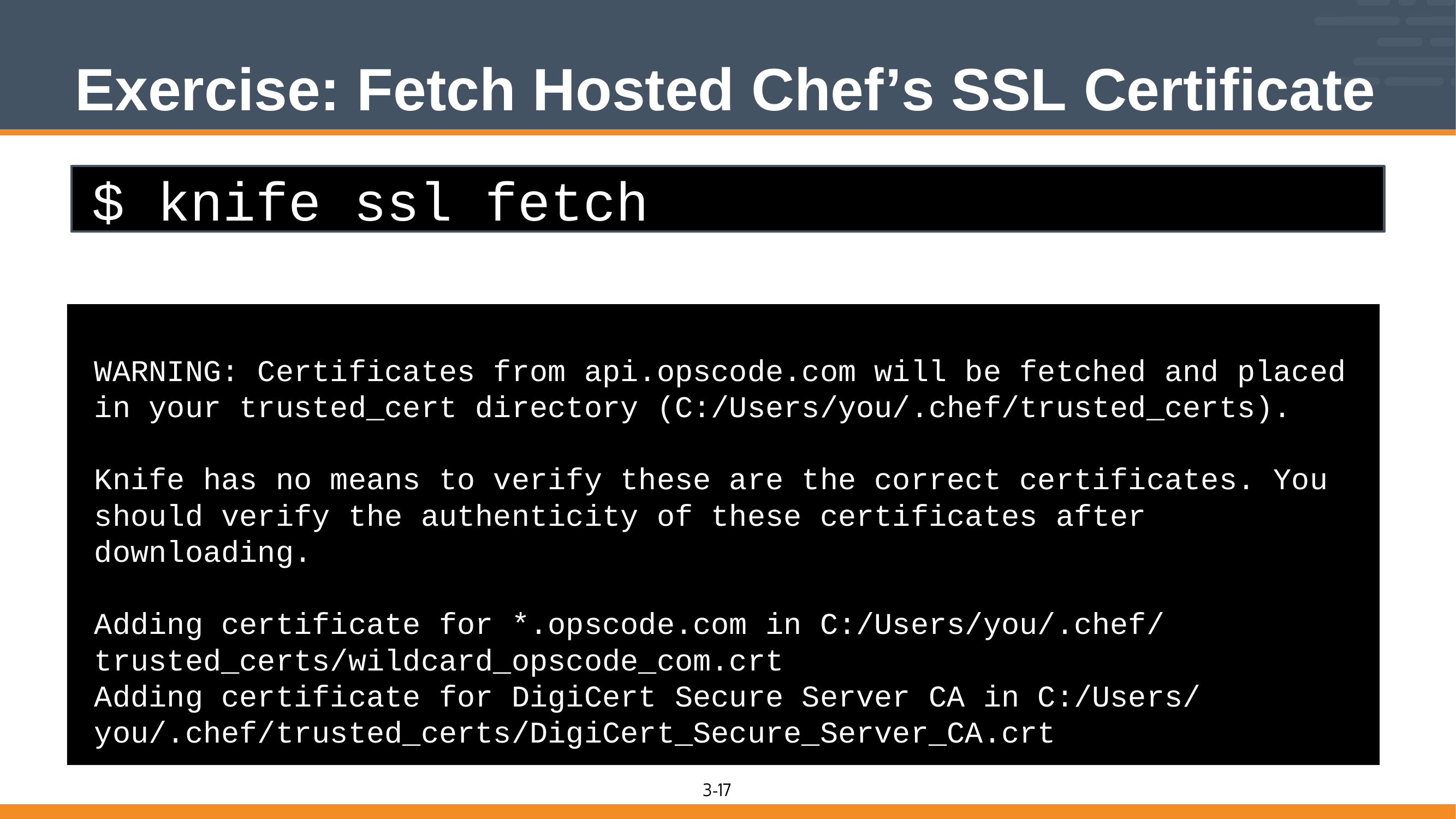

# Exercise: Fetch Hosted Chef’s SSL Certificate

$ knife ssl fetch

WARNING: Certificates from api.opscode.com will be fetched and placed in your trusted_cert directory (C:/Users/you/.chef/trusted_certs).

Knife has no means to verify these are the correct certificates. You
should verify the authenticity of these certificates after
downloading.

Adding certificate for *.opscode.com in C:/Users/you/.chef/
trusted_certs/wildcard_opscode_com.crt
Adding certificate for DigiCert Secure Server CA in C:/Users/
you/.chef/trusted_certs/DigiCert_Secure_Server_CA.crt
17